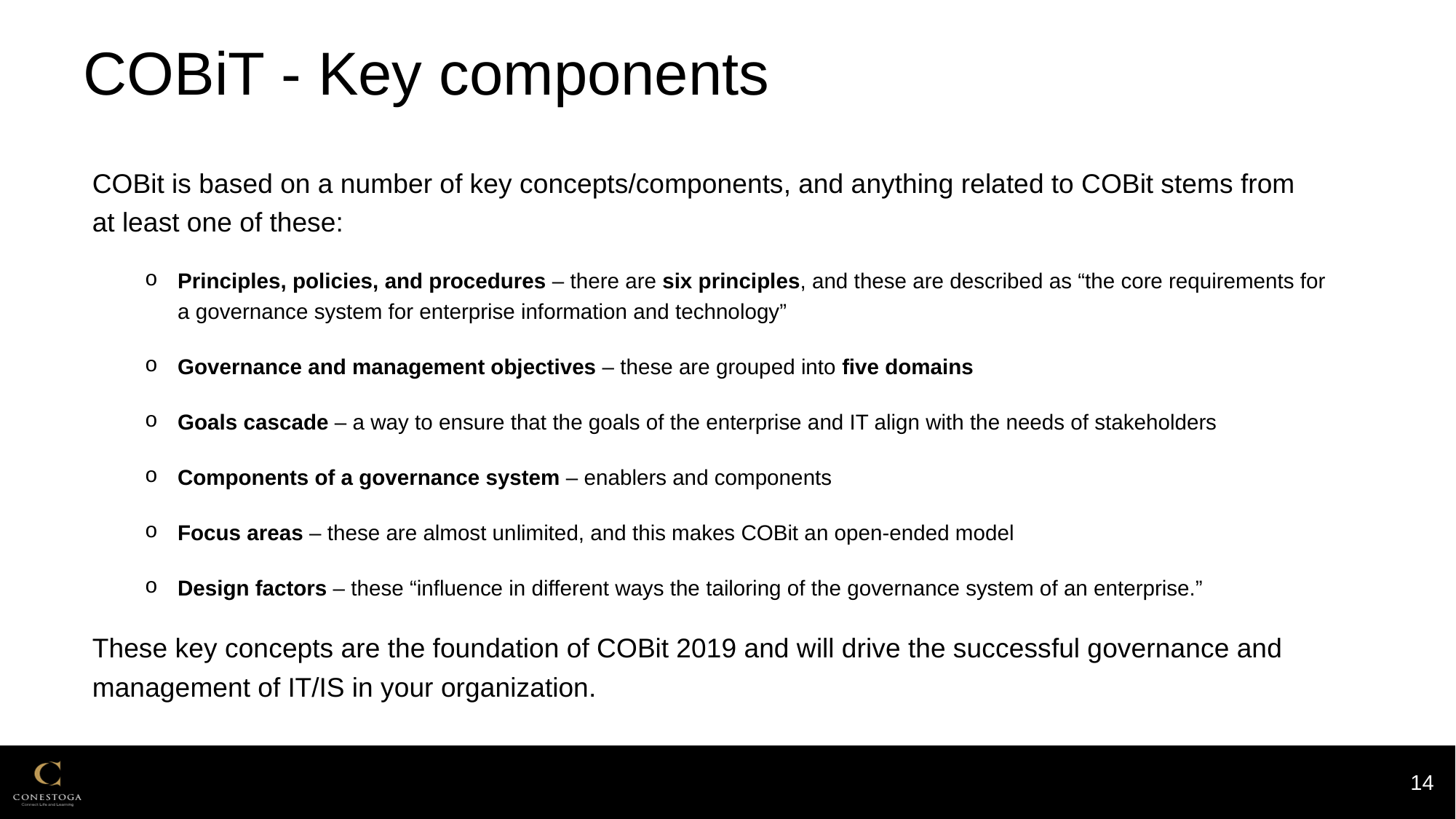

# COBiT - Key components
COBit is based on a number of key concepts/components, and anything related to COBit stems from at least one of these:
Principles, policies, and procedures – there are six principles, and these are described as “the core requirements for a governance system for enterprise information and technology”
Governance and management objectives – these are grouped into five domains
Goals cascade – a way to ensure that the goals of the enterprise and IT align with the needs of stakeholders
Components of a governance system – enablers and components
Focus areas – these are almost unlimited, and this makes COBit an open-ended model
Design factors – these “influence in different ways the tailoring of the governance system of an enterprise.”
These key concepts are the foundation of COBit 2019 and will drive the successful governance and management of IT/IS in your organization.
14
1/29/2024